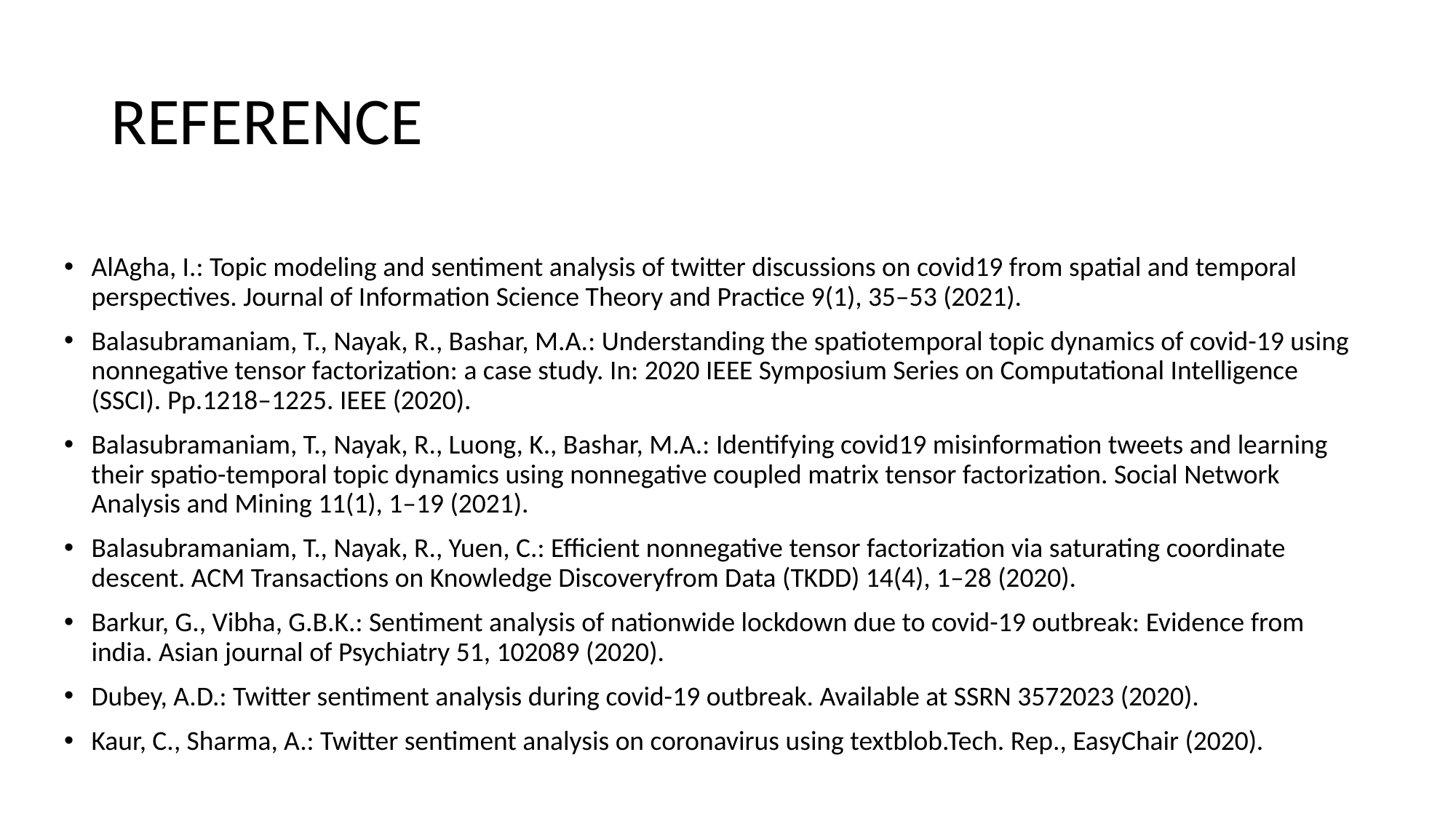

# REFERENCE
AlAgha, I.: Topic modeling and sentiment analysis of twitter discussions on covid19 from spatial and temporal perspectives. Journal of Information Science Theory and Practice 9(1), 35–53 (2021).
Balasubramaniam, T., Nayak, R., Bashar, M.A.: Understanding the spatiotemporal topic dynamics of covid-19 using nonnegative tensor factorization: a case study. In: 2020 IEEE Symposium Series on Computational Intelligence (SSCI). Pp.1218–1225. IEEE (2020).
Balasubramaniam, T., Nayak, R., Luong, K., Bashar, M.A.: Identifying covid19 misinformation tweets and learning their spatio-temporal topic dynamics using nonnegative coupled matrix tensor factorization. Social Network Analysis and Mining 11(1), 1–19 (2021).
Balasubramaniam, T., Nayak, R., Yuen, C.: Efficient nonnegative tensor factorization via saturating coordinate descent. ACM Transactions on Knowledge Discoveryfrom Data (TKDD) 14(4), 1–28 (2020).
Barkur, G., Vibha, G.B.K.: Sentiment analysis of nationwide lockdown due to covid-19 outbreak: Evidence from india. Asian journal of Psychiatry 51, 102089 (2020).
Dubey, A.D.: Twitter sentiment analysis during covid-19 outbreak. Available at SSRN 3572023 (2020).
Kaur, C., Sharma, A.: Twitter sentiment analysis on coronavirus using textblob.Tech. Rep., EasyChair (2020).